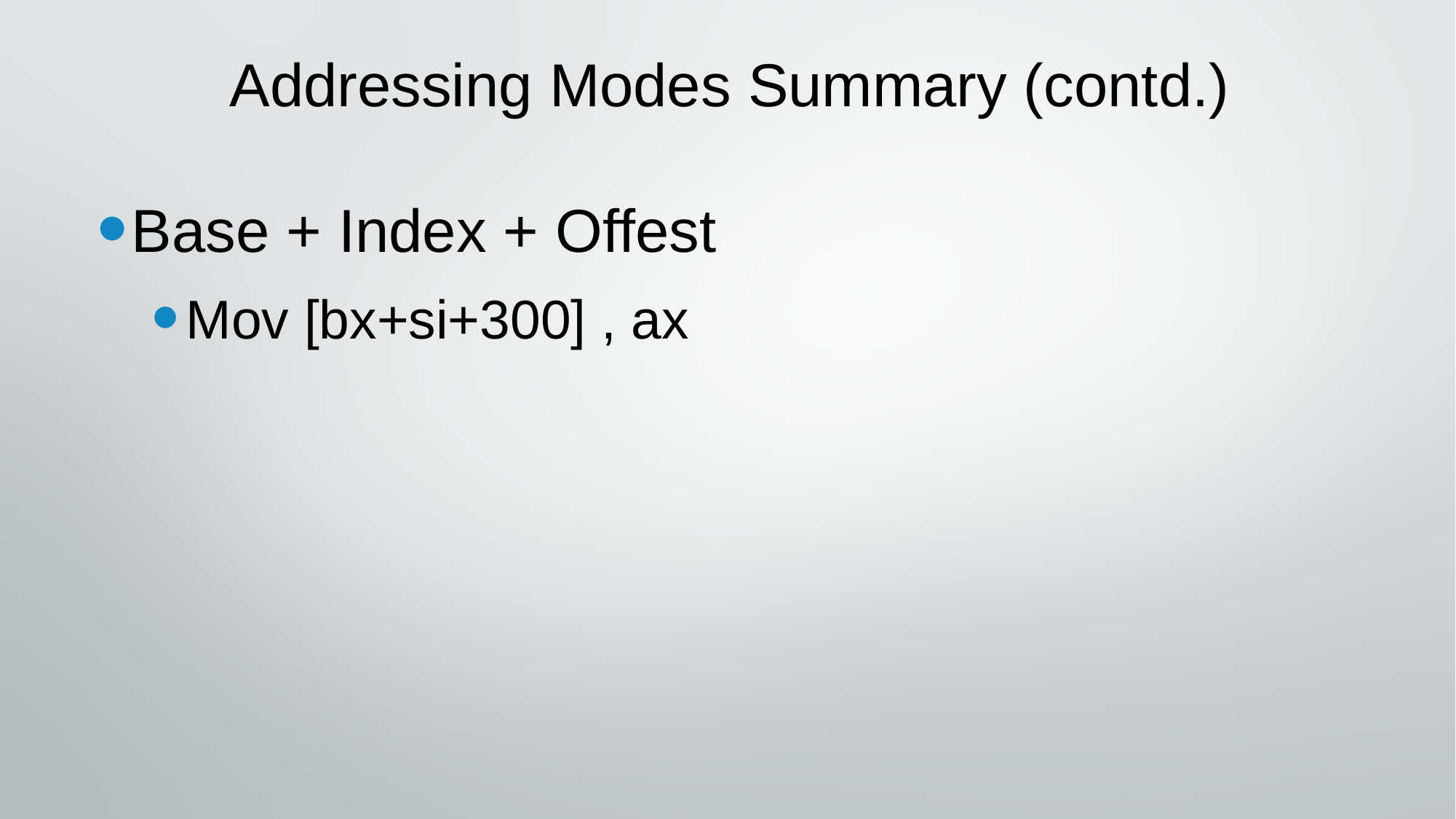

# Addressing Modes Summary (contd.)
Base + Index + Offest
Mov [bx+si+300] , ax